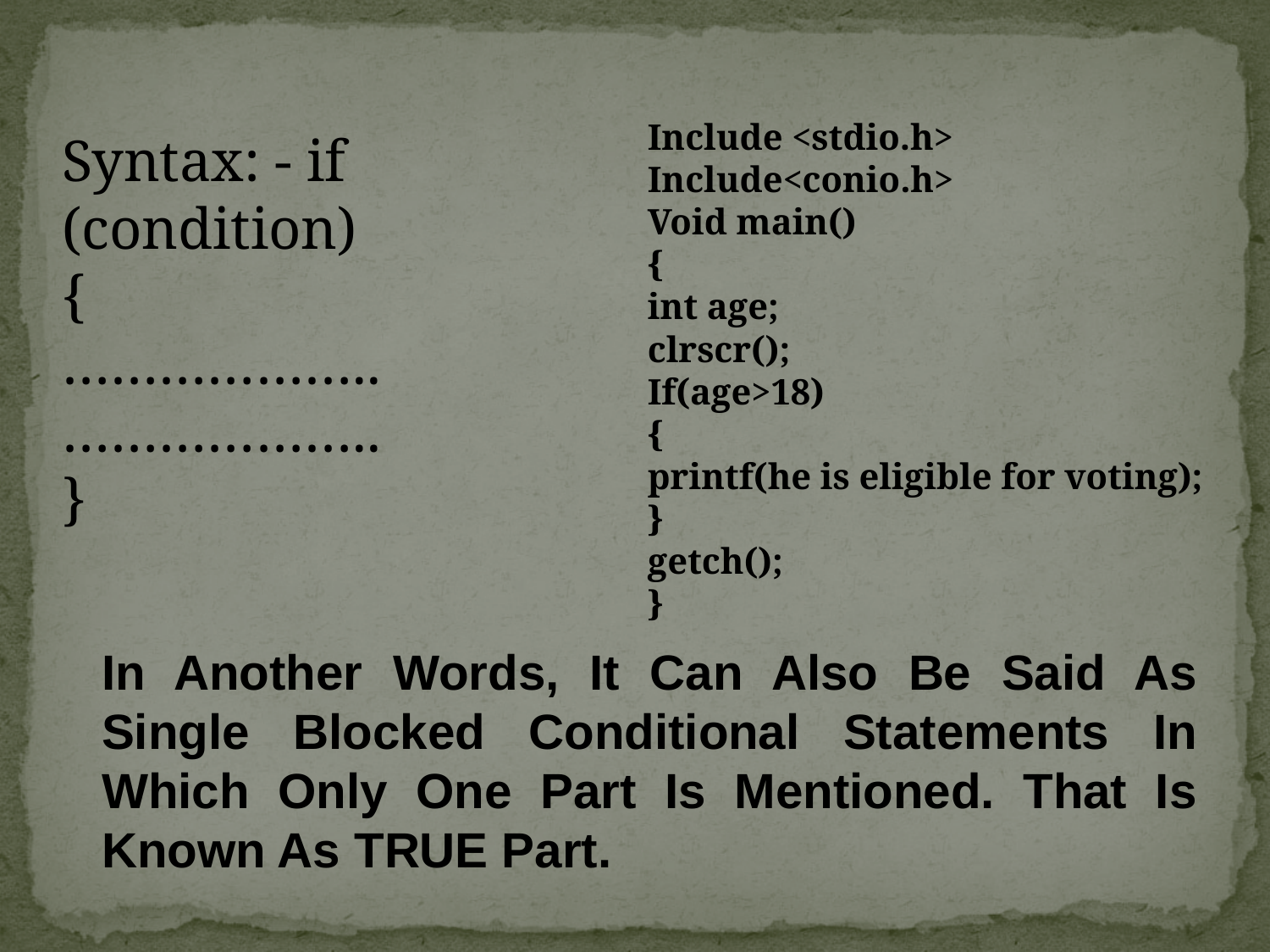

Include <stdio.h>
Include<conio.h>
Void main()
{
int age;
clrscr();
If(age>18)
{
printf(he is eligible for voting);
}
getch();
}
Syntax: - if (condition)
{
………………..
………………..
}

In Another Words, It Can Also Be Said As Single Blocked Conditional Statements In Which Only One Part Is Mentioned. That Is Known As TRUE Part.